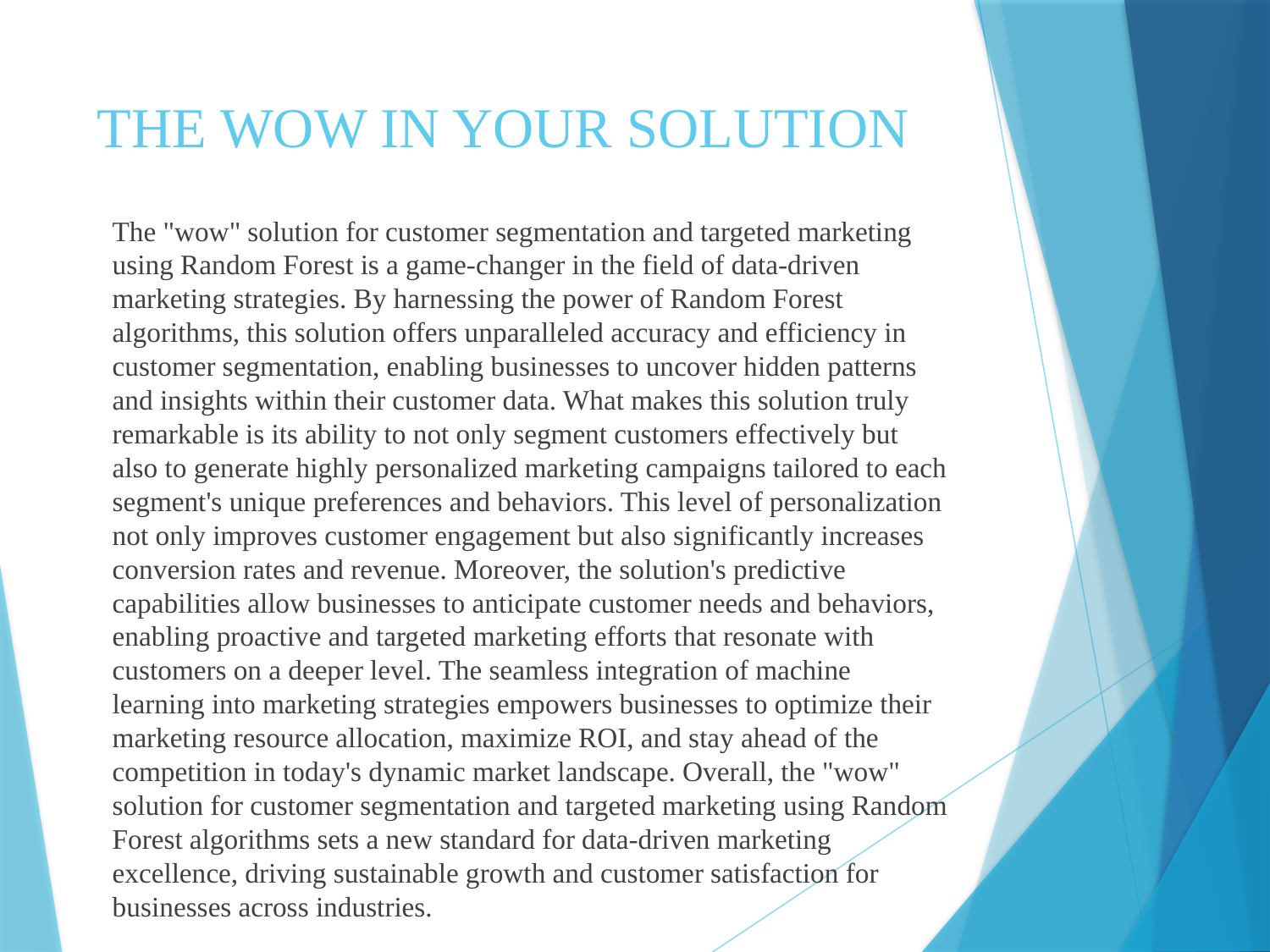

# THE WOW IN YOUR SOLUTION
The "wow" solution for customer segmentation and targeted marketing using Random Forest is a game-changer in the field of data-driven marketing strategies. By harnessing the power of Random Forest algorithms, this solution offers unparalleled accuracy and efficiency in customer segmentation, enabling businesses to uncover hidden patterns and insights within their customer data. What makes this solution truly remarkable is its ability to not only segment customers effectively but also to generate highly personalized marketing campaigns tailored to each segment's unique preferences and behaviors. This level of personalization not only improves customer engagement but also significantly increases conversion rates and revenue. Moreover, the solution's predictive capabilities allow businesses to anticipate customer needs and behaviors, enabling proactive and targeted marketing efforts that resonate with customers on a deeper level. The seamless integration of machine learning into marketing strategies empowers businesses to optimize their marketing resource allocation, maximize ROI, and stay ahead of the competition in today's dynamic market landscape. Overall, the "wow" solution for customer segmentation and targeted marketing using Random Forest algorithms sets a new standard for data-driven marketing excellence, driving sustainable growth and customer satisfaction for businesses across industries.